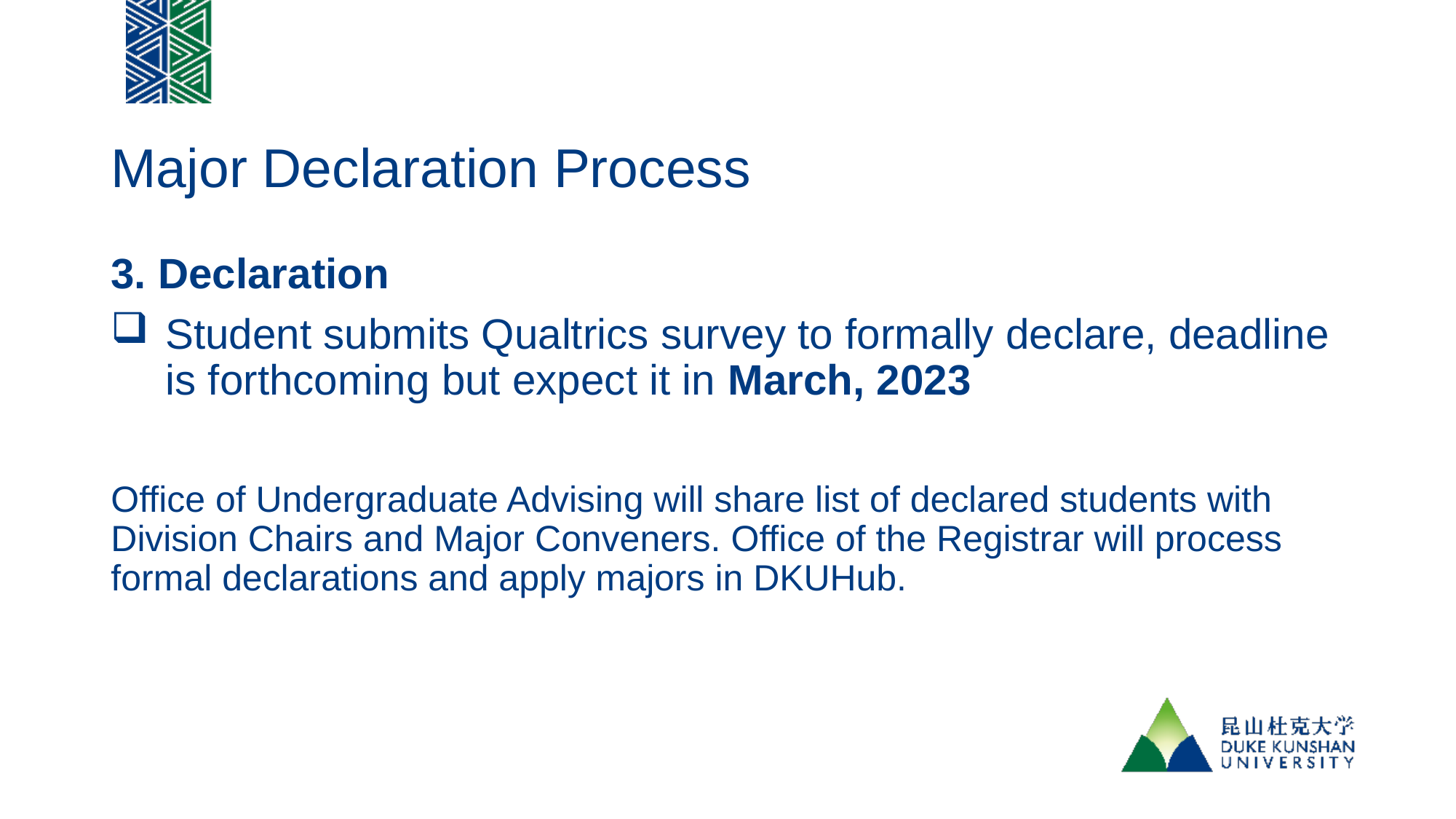

# Major Declaration Process
3. Declaration
Student submits Qualtrics survey to formally declare, deadline is forthcoming but expect it in March, 2023

Office of Undergraduate Advising will share list of declared students with Division Chairs and Major Conveners. Office of the Registrar will process formal declarations and apply majors in DKUHub.